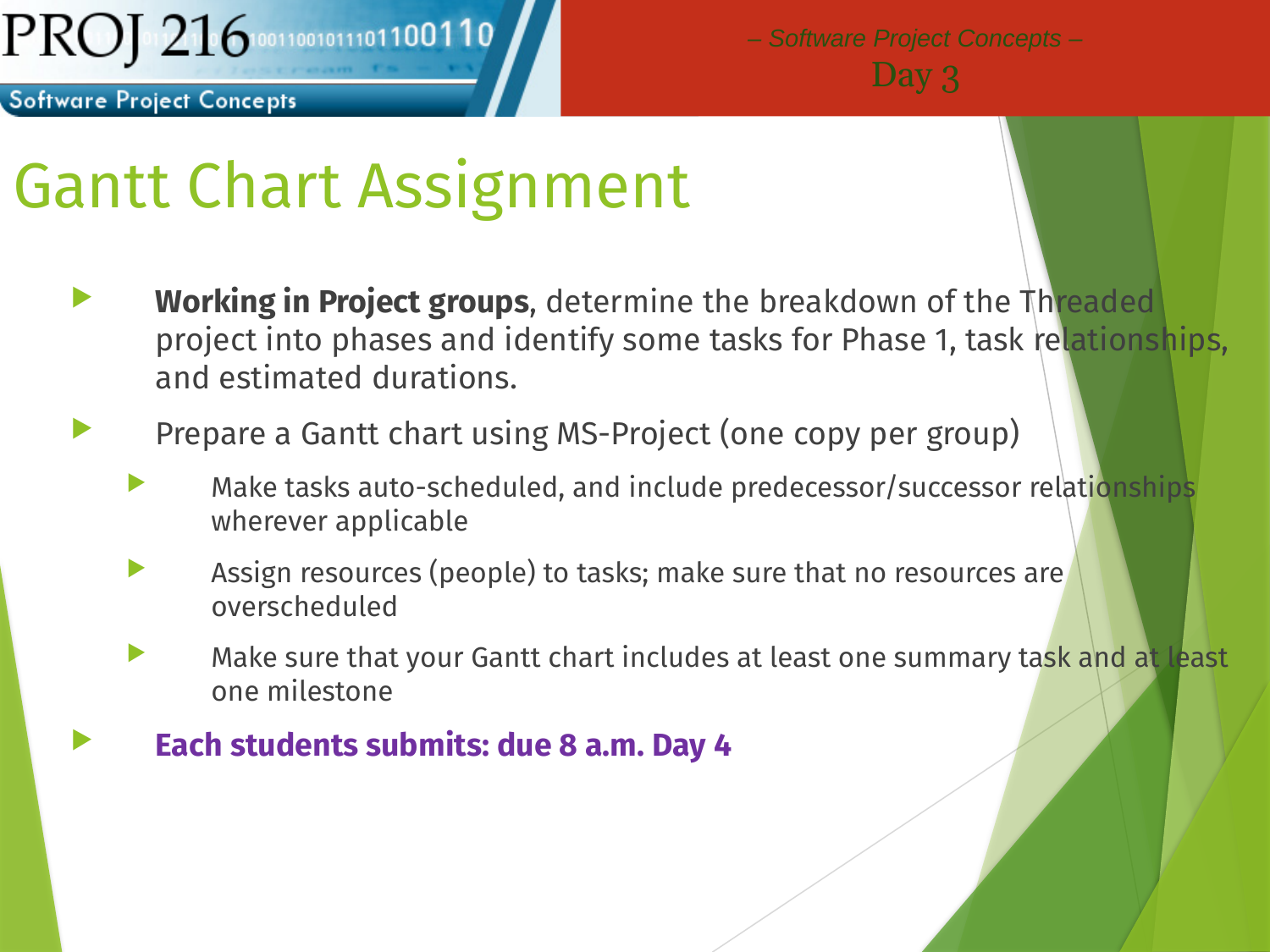

# Gantt Chart Assignment
Working in Project groups, determine the breakdown of the Threaded project into phases and identify some tasks for Phase 1, task relationships, and estimated durations.
Prepare a Gantt chart using MS-Project (one copy per group)
Make tasks auto-scheduled, and include predecessor/successor relationships wherever applicable
Assign resources (people) to tasks; make sure that no resources are overscheduled
Make sure that your Gantt chart includes at least one summary task and at least one milestone
Each students submits: due 8 a.m. Day 4